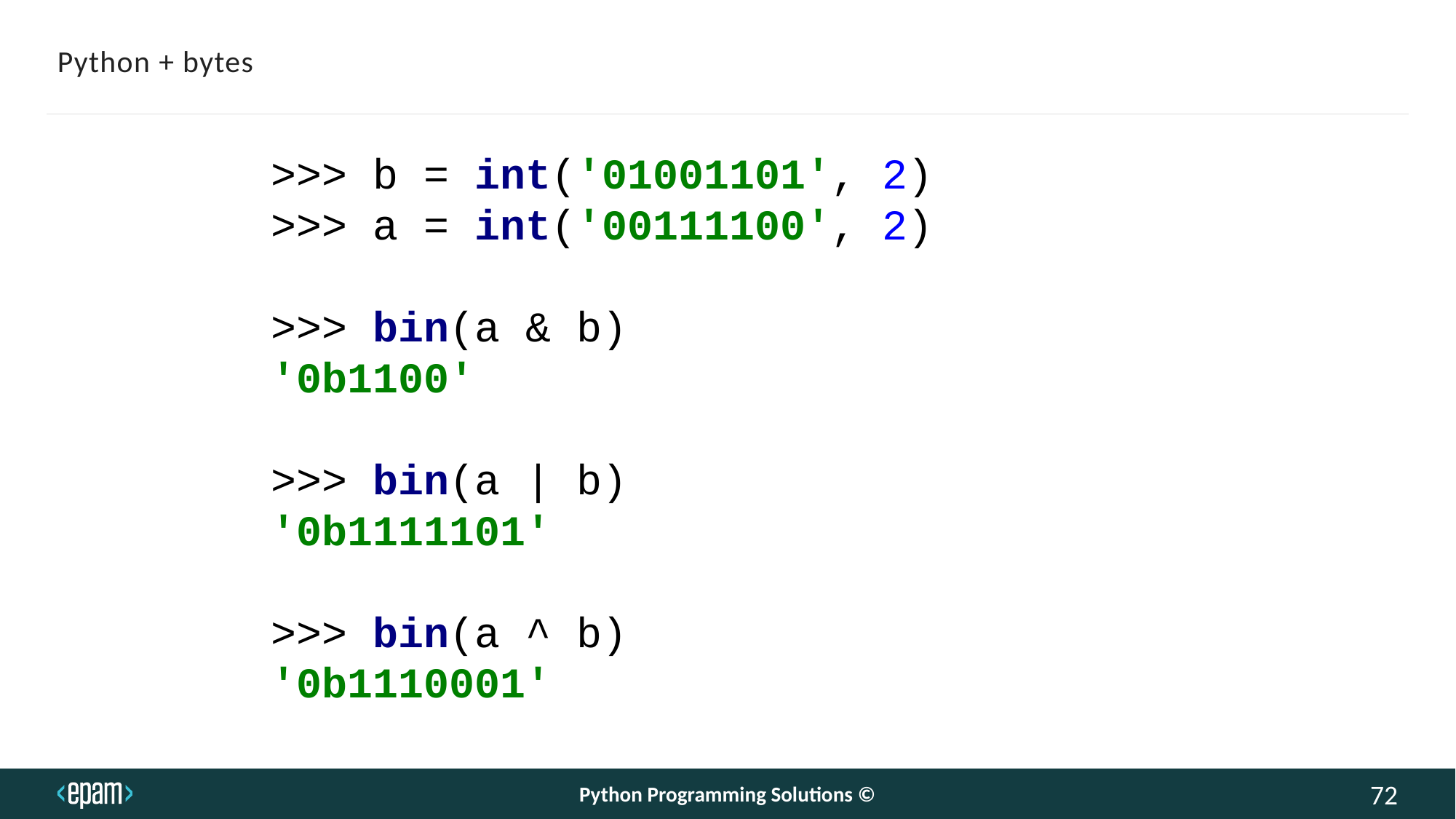

# Python + bytes
>>> b = int('01001101', 2)
>>> a = int('00111100', 2)
>>> bin(a & b)
'0b1100'
>>> bin(a | b)
'0b1111101'
>>> bin(a ^ b)
'0b1110001'
Python Programming Solutions ©
72